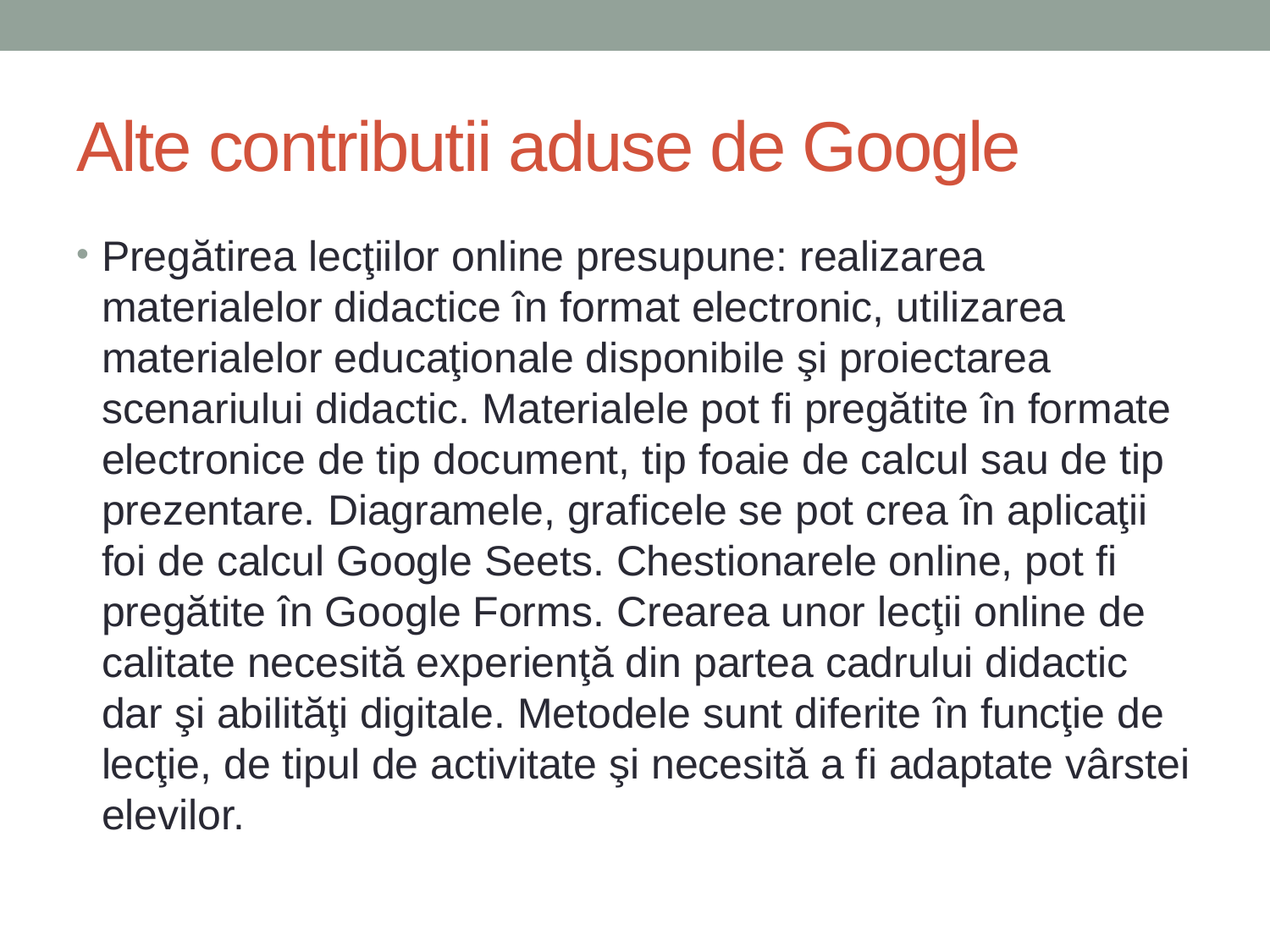

# Alte contributii aduse de Google
Pregătirea lecţiilor online presupune: realizarea materialelor didactice în format electronic, utilizarea materialelor educaţionale disponibile şi proiectarea scenariului didactic. Materialele pot fi pregătite în formate electronice de tip document, tip foaie de calcul sau de tip prezentare. Diagramele, graficele se pot crea în aplicaţii foi de calcul Google Seets. Chestionarele online, pot fi pregătite în Google Forms. Crearea unor lecţii online de calitate necesită experienţă din partea cadrului didactic dar şi abilităţi digitale. Metodele sunt diferite în funcţie de lecţie, de tipul de activitate şi necesită a fi adaptate vârstei elevilor.